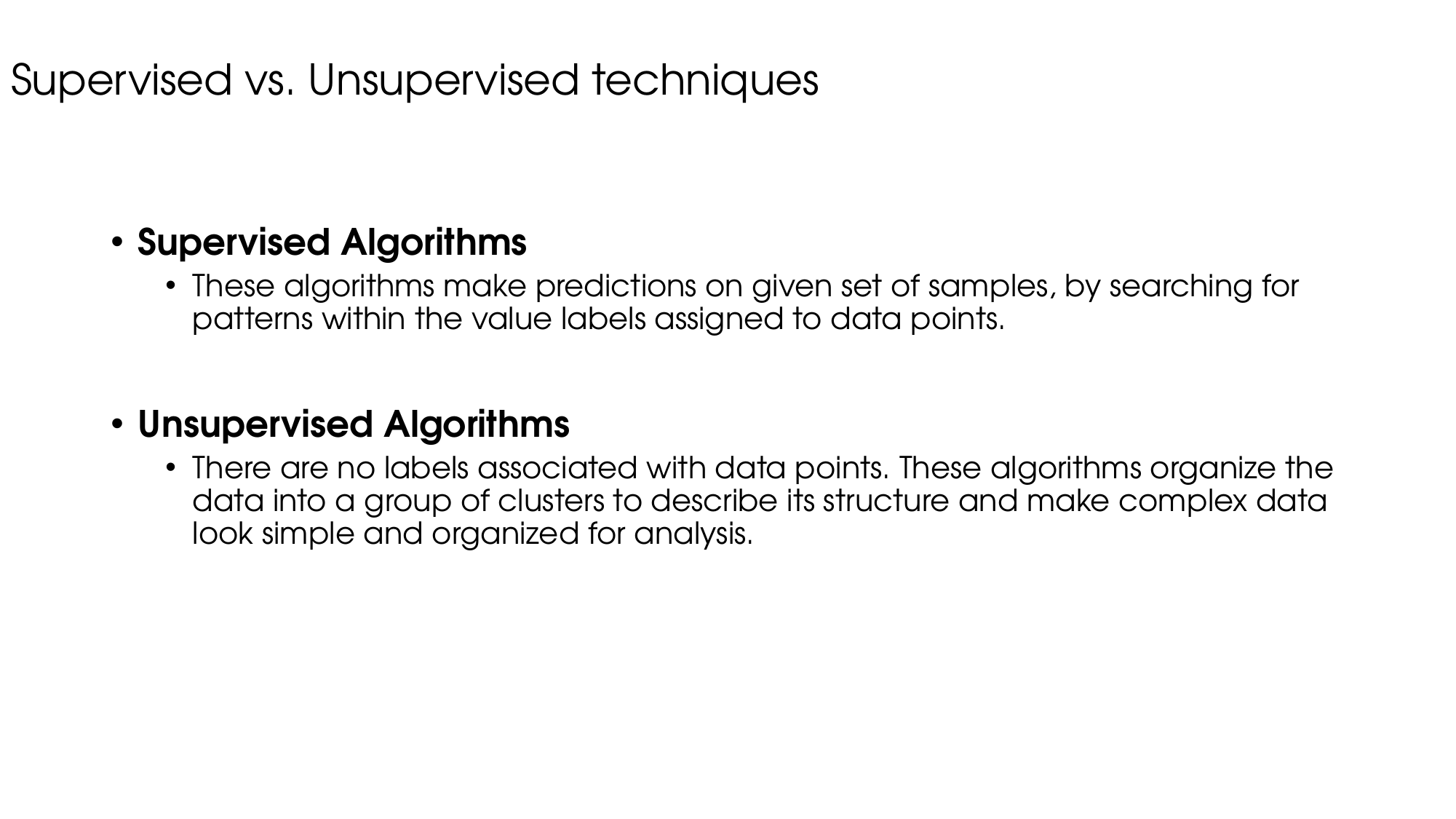

# Supervised vs. Unsupervised techniques
Supervised Algorithms
These algorithms make predictions on given set of samples, by searching for patterns within the value labels assigned to data points.

Unsupervised Algorithms
There are no labels associated with data points. These algorithms organize the data into a group of clusters to describe its structure and make complex data look simple and organized for analysis.